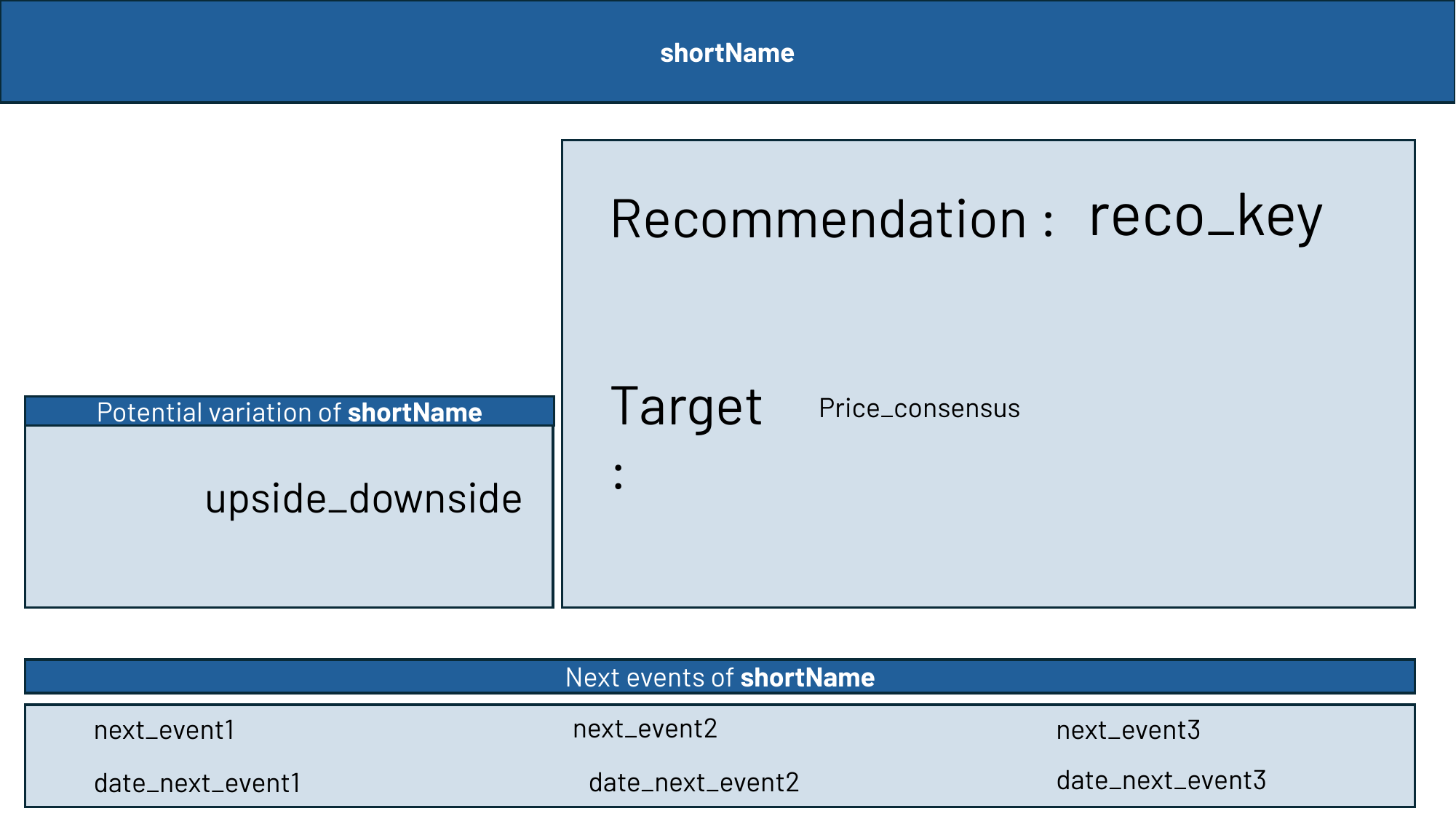

shortName

reco_key
Recommendation :
Target :
Price_consensus
Potential variation of shortName

upside_downside
Next events of shortName

next_event2
next_event3
next_event1
date_next_event3
date_next_event2
date_next_event1